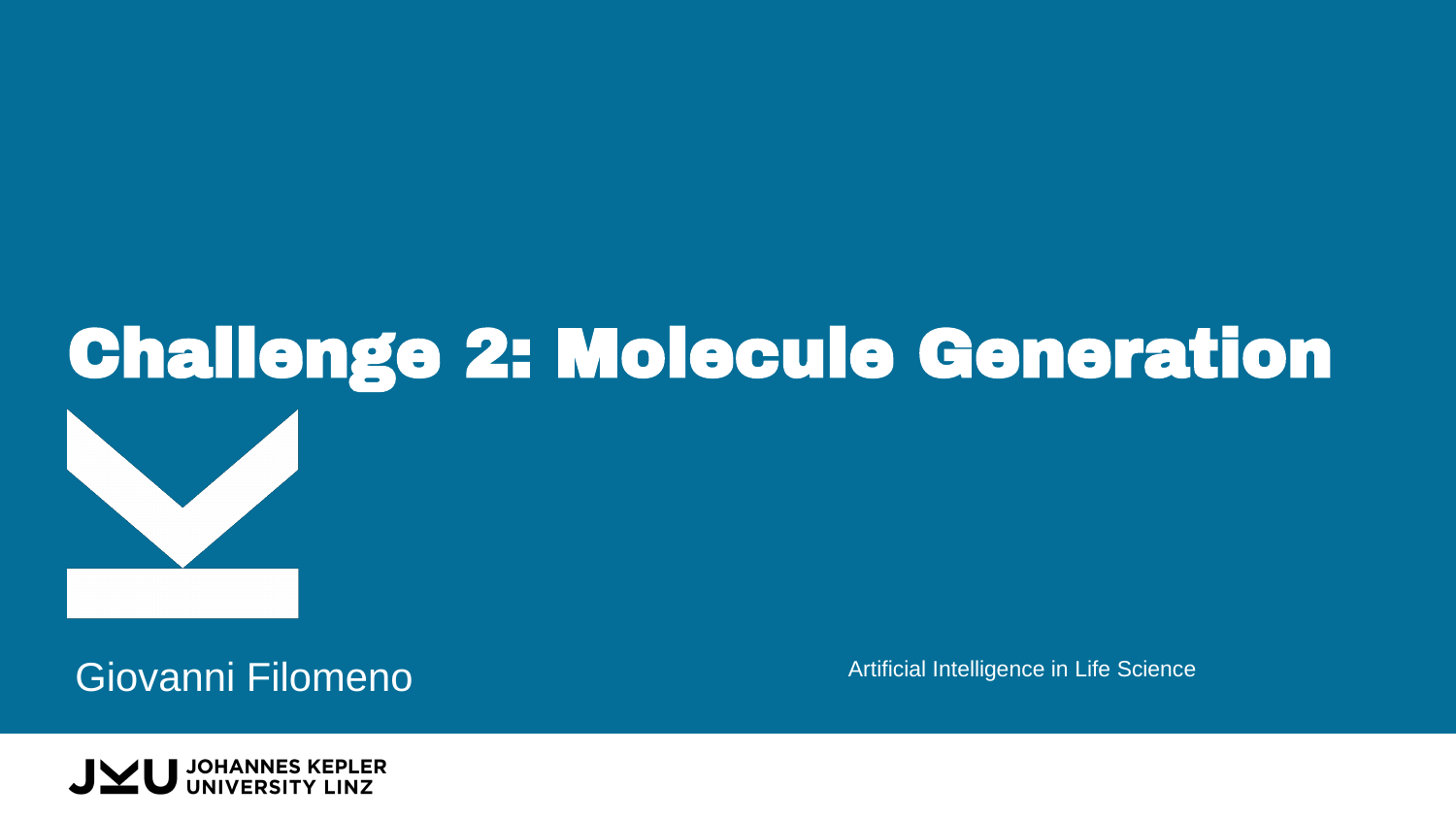

# Challenge 2: Molecule Generation
Giovanni Filomeno
Artificial Intelligence in Life Science